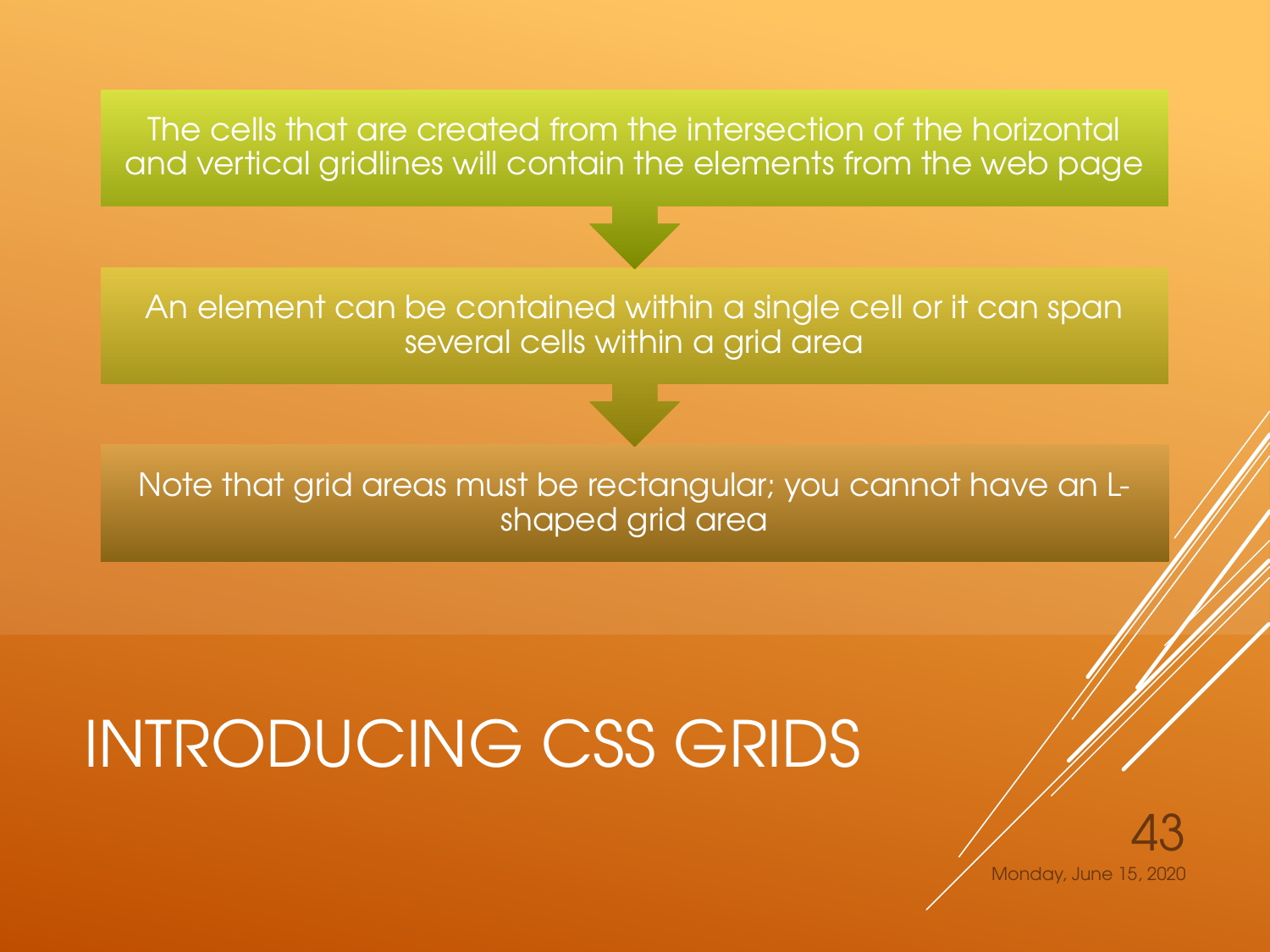

Note that grid areas must be rectangular; you cannot have an L-shaped grid area
An element can be contained within a single cell or it can span several cells within a grid area
The cells that are created from the intersection of the horizontal and vertical gridlines will contain the elements from the web page
# Introducing CSS Grids
43
Monday, June 15, 2020